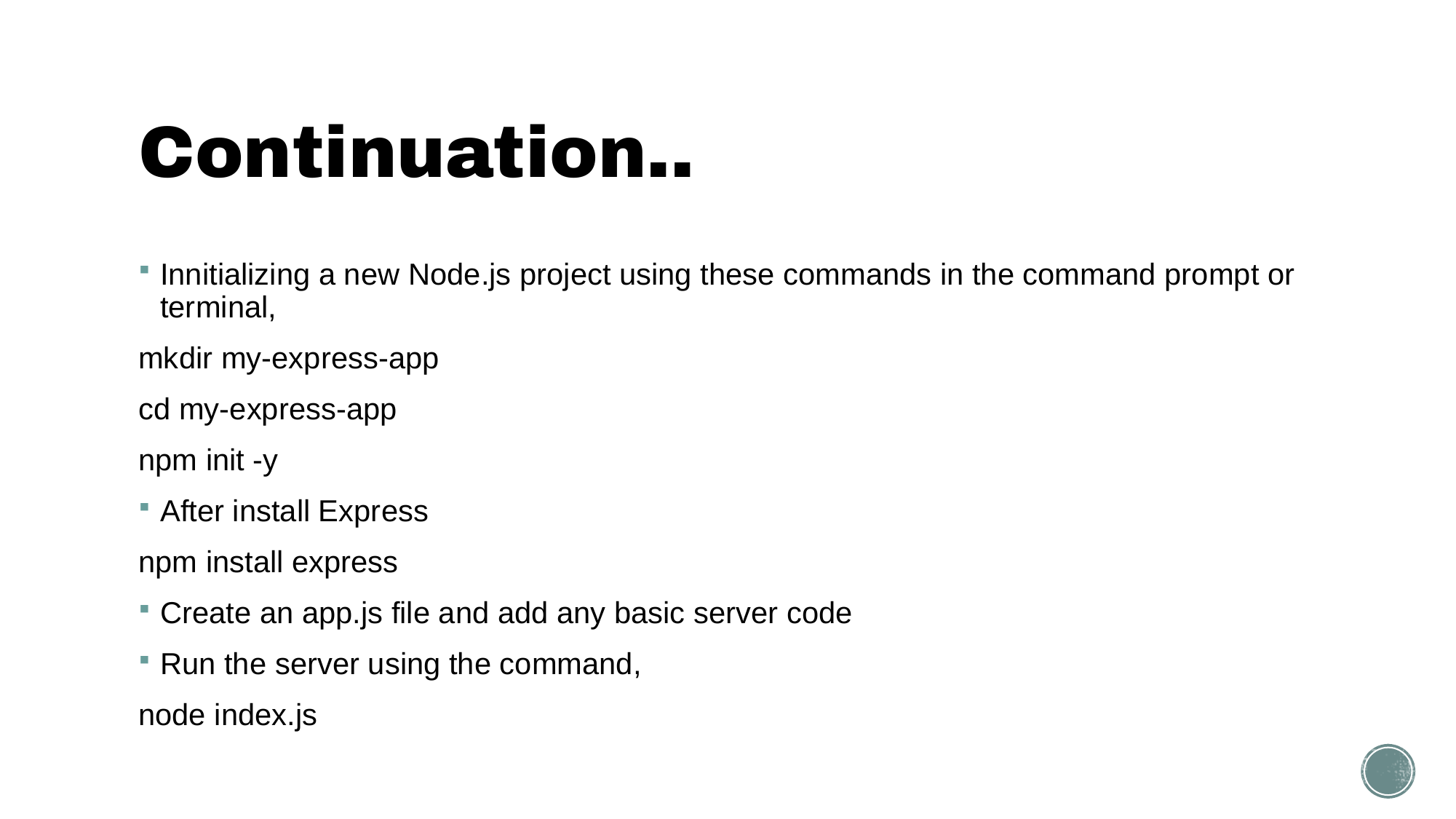

# Continuation..
Innitializing a new Node.js project using these commands in the command prompt or terminal,
mkdir my-express-app
cd my-express-app
npm init -y
After install Express
npm install express
Create an app.js file and add any basic server code
Run the server using the command,
node index.js